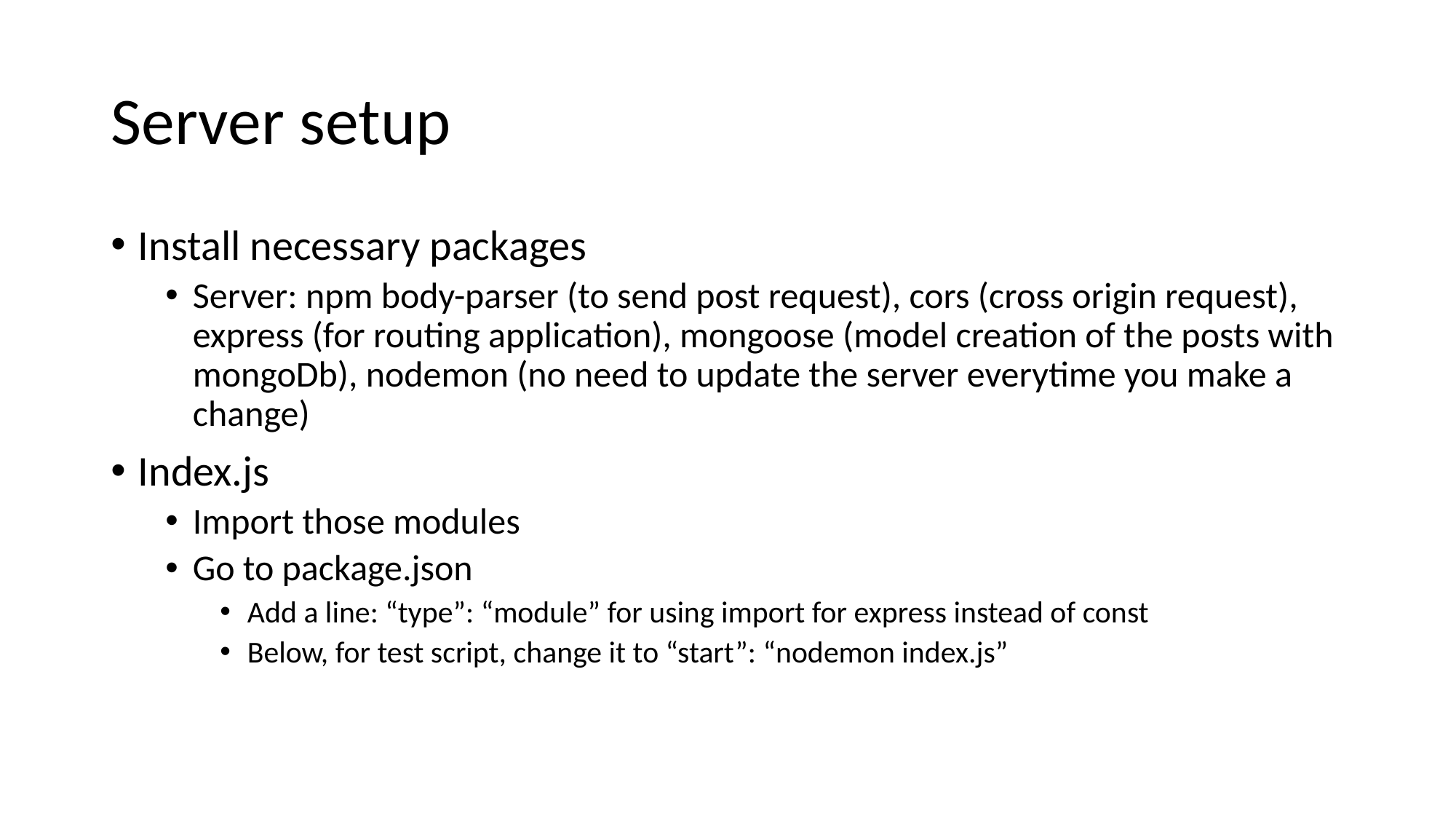

# Server setup
Install necessary packages
Server: npm body-parser (to send post request), cors (cross origin request), express (for routing application), mongoose (model creation of the posts with mongoDb), nodemon (no need to update the server everytime you make a change)
Index.js
Import those modules
Go to package.json
Add a line: “type”: “module” for using import for express instead of const
Below, for test script, change it to “start”: “nodemon index.js”